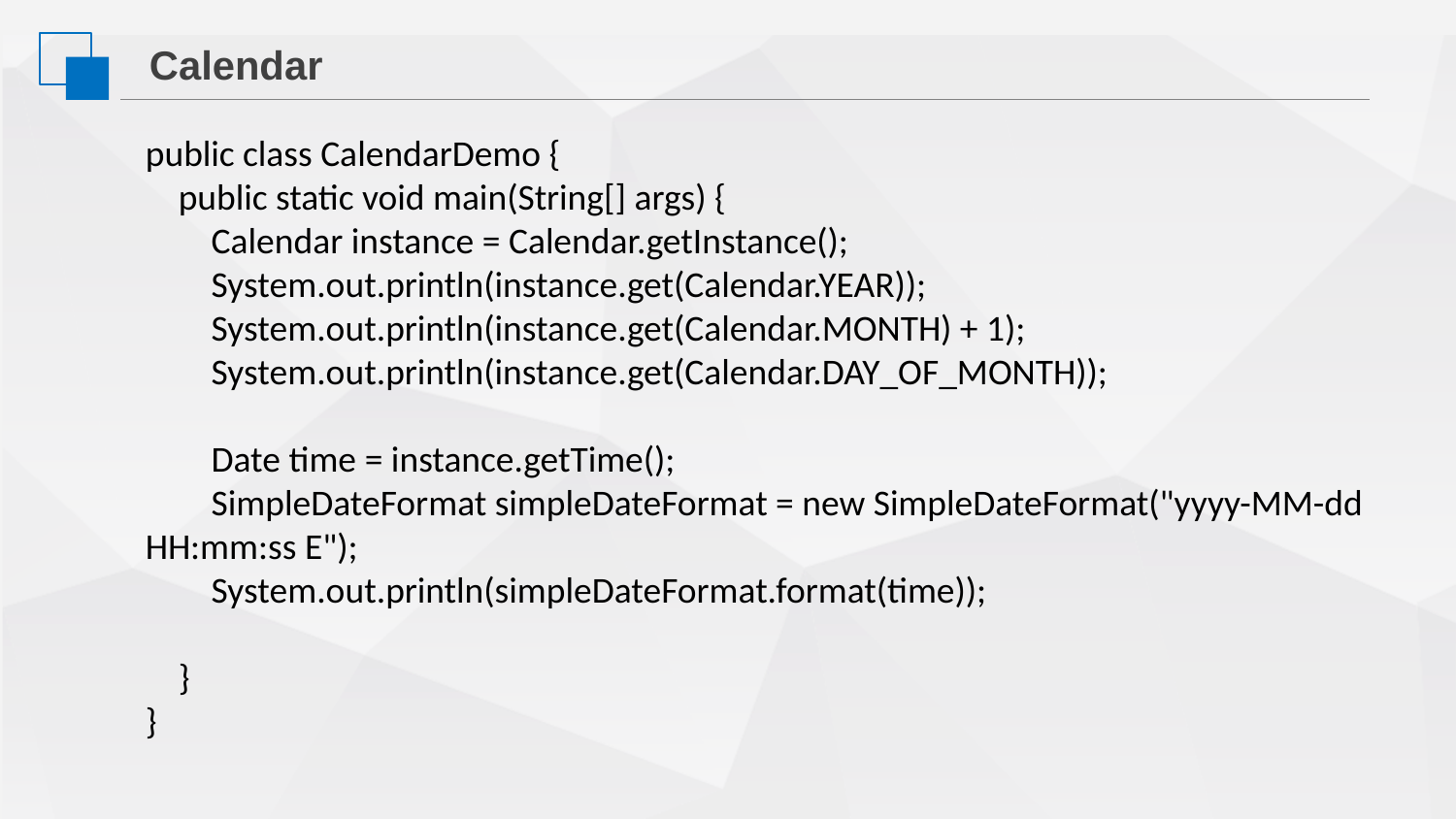

Calendar
public class CalendarDemo {
    public static void main(String[] args) {
        Calendar instance = Calendar.getInstance();
        System.out.println(instance.get(Calendar.YEAR));
        System.out.println(instance.get(Calendar.MONTH) + 1);
        System.out.println(instance.get(Calendar.DAY_OF_MONTH));

        Date time = instance.getTime();
        SimpleDateFormat simpleDateFormat = new SimpleDateFormat("yyyy-MM-dd HH:mm:ss E");
        System.out.println(simpleDateFormat.format(time));

    }
}